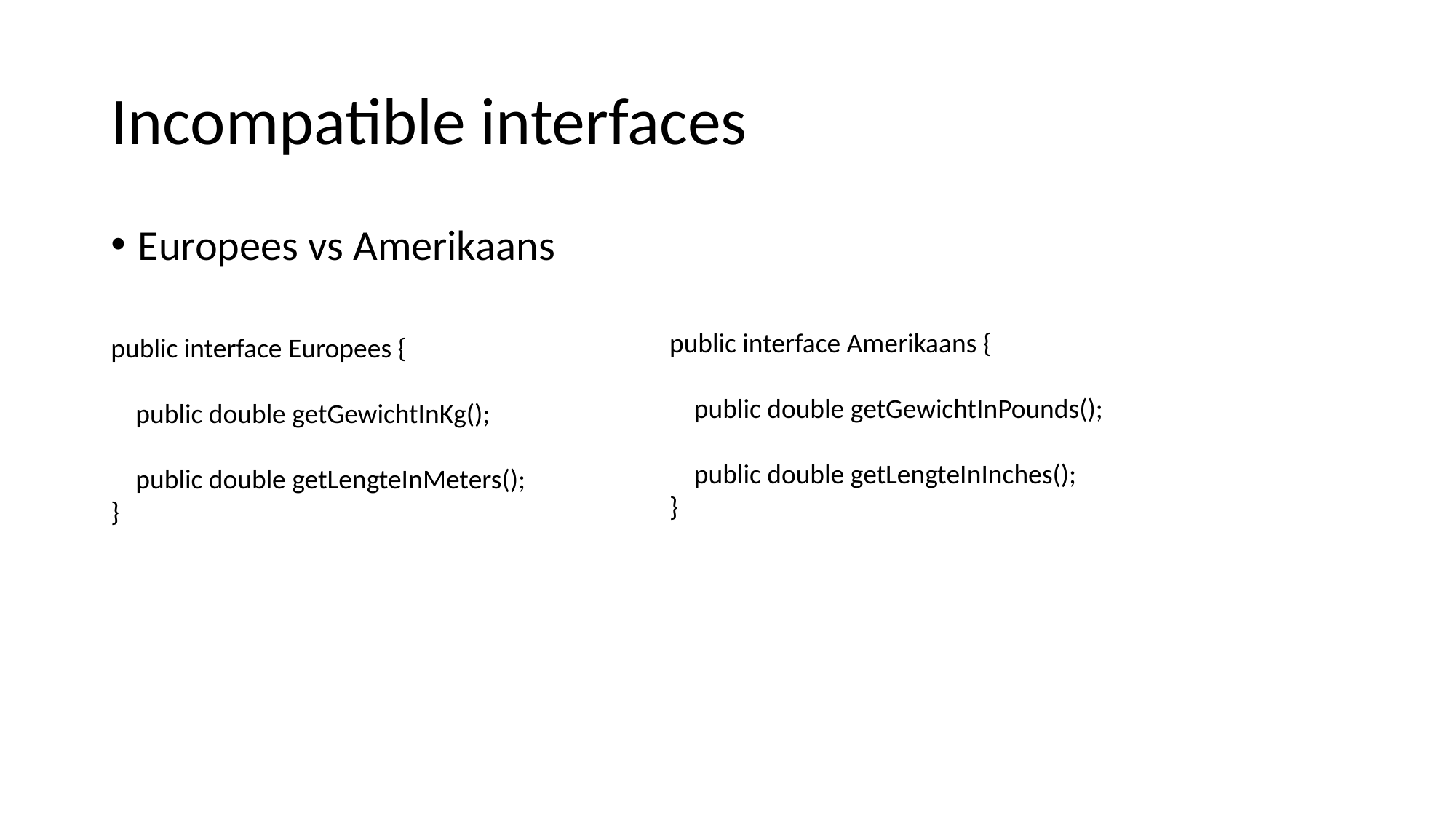

# Incompatible interfaces
Europees vs Amerikaans
public interface Amerikaans {

    public double getGewichtInPounds();

    public double getLengteInInches();
}
public interface Europees {

    public double getGewichtInKg();

    public double getLengteInMeters();
}